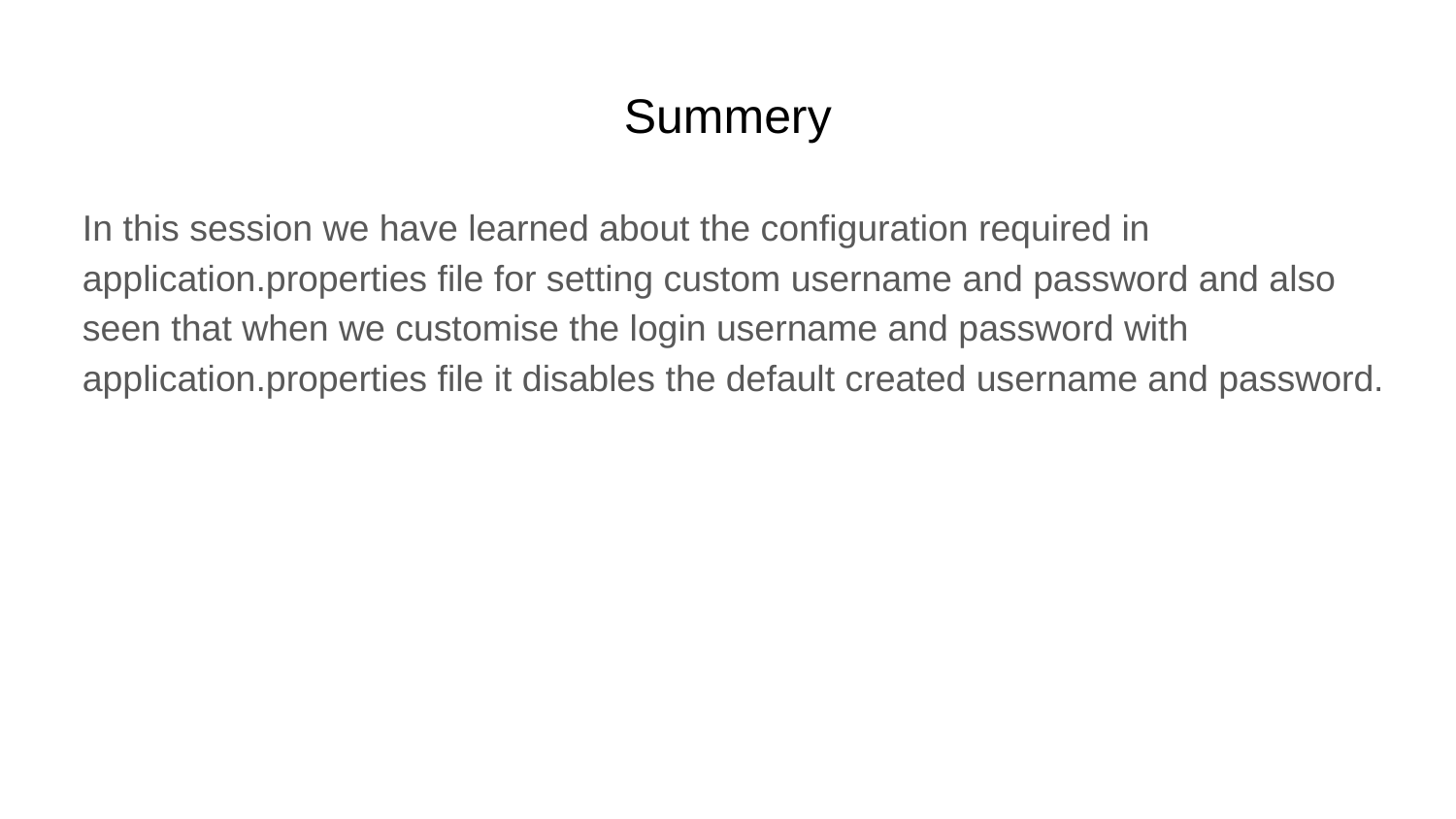

# Summery
In this session we have learned about the configuration required in application.properties file for setting custom username and password and also seen that when we customise the login username and password with application.properties file it disables the default created username and password.